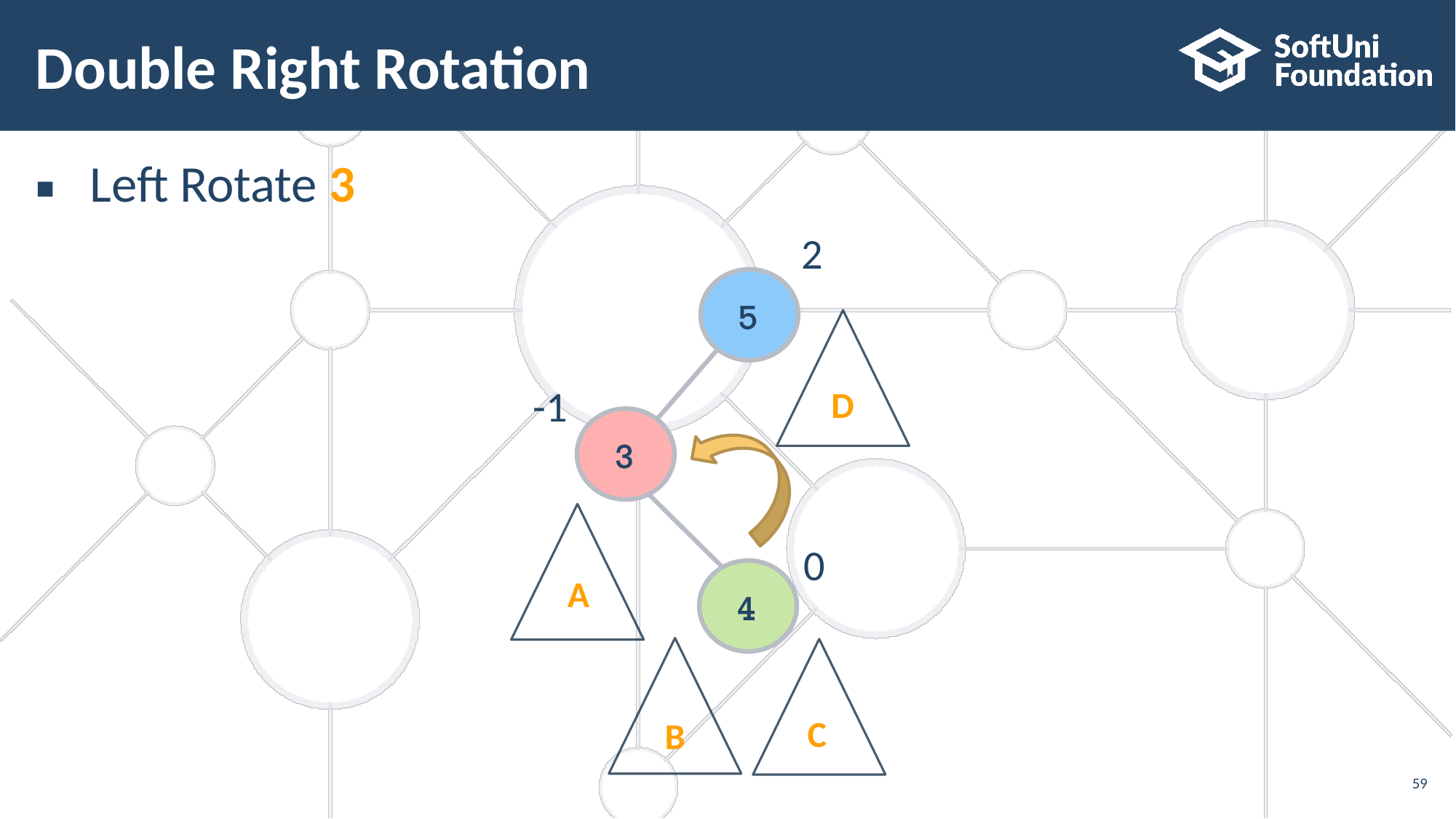

# Double Right Rotation
Left Rotate 3

2
5

D
-1
3

0
A
4

C
B
59